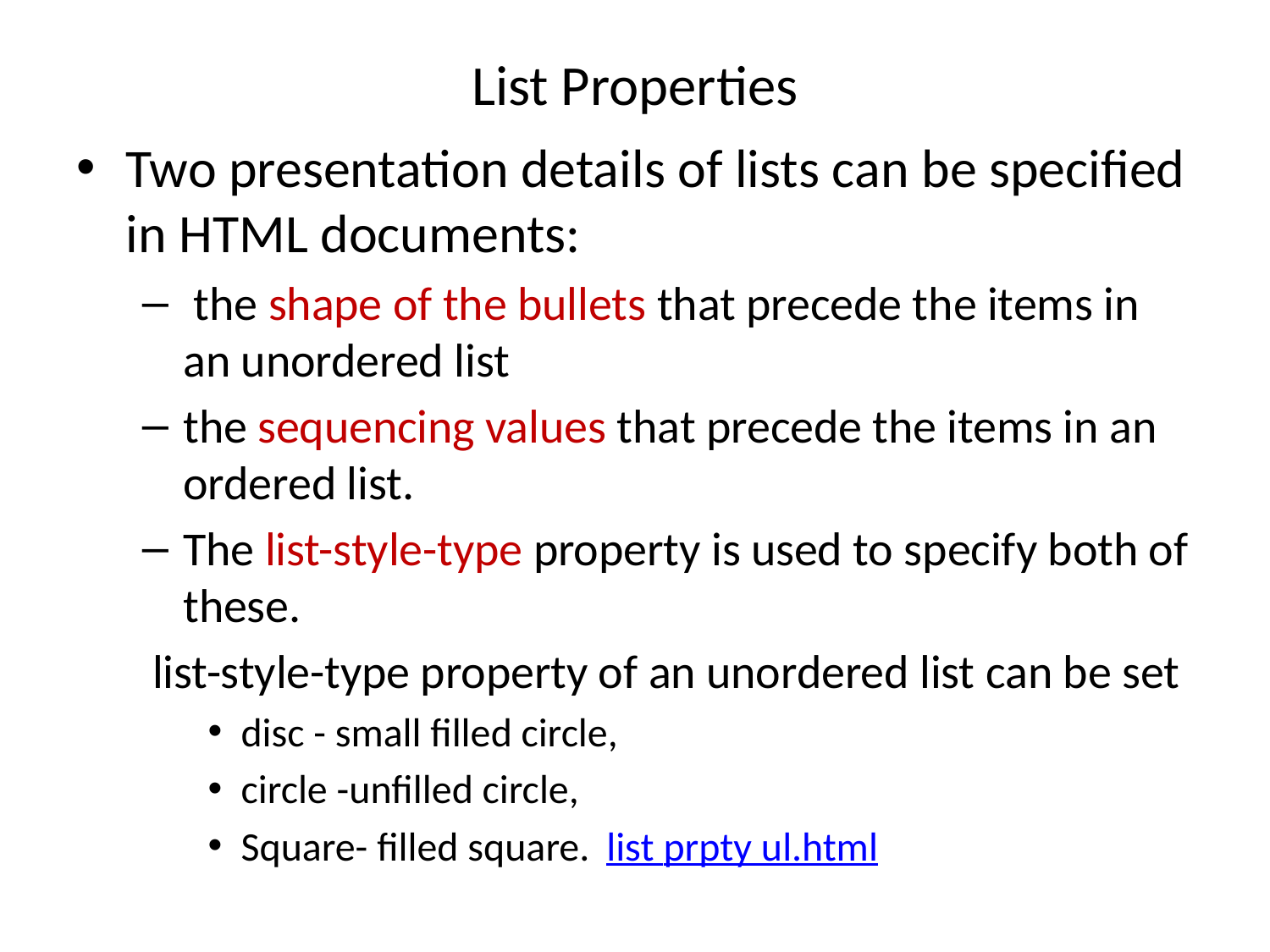

# List Properties
Two presentation details of lists can be specified in HTML documents:
 the shape of the bullets that precede the items in an unordered list
the sequencing values that precede the items in an ordered list.
The list-style-type property is used to specify both of these.
 list-style-type property of an unordered list can be set
disc - small filled circle,
circle -unfilled circle,
Square- filled square.			list prpty ul.html